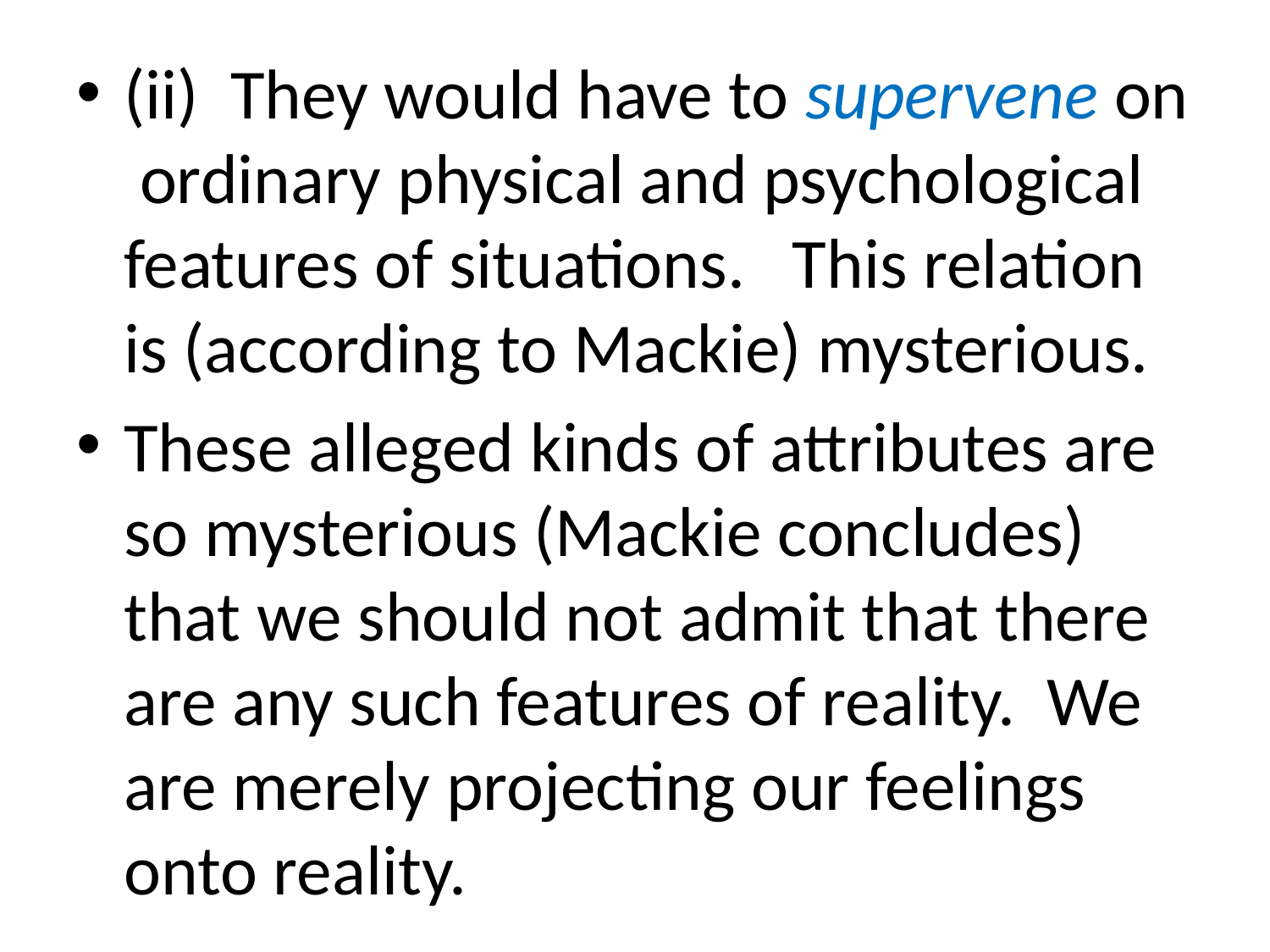

(ii)  They would have to supervene on  ordinary physical and psychological features of situations.   This relation is (according to Mackie) mysterious.
These alleged kinds of attributes are so mysterious (Mackie concludes)  that we should not admit that there are any such features of reality.  We are merely projecting our feelings onto reality.